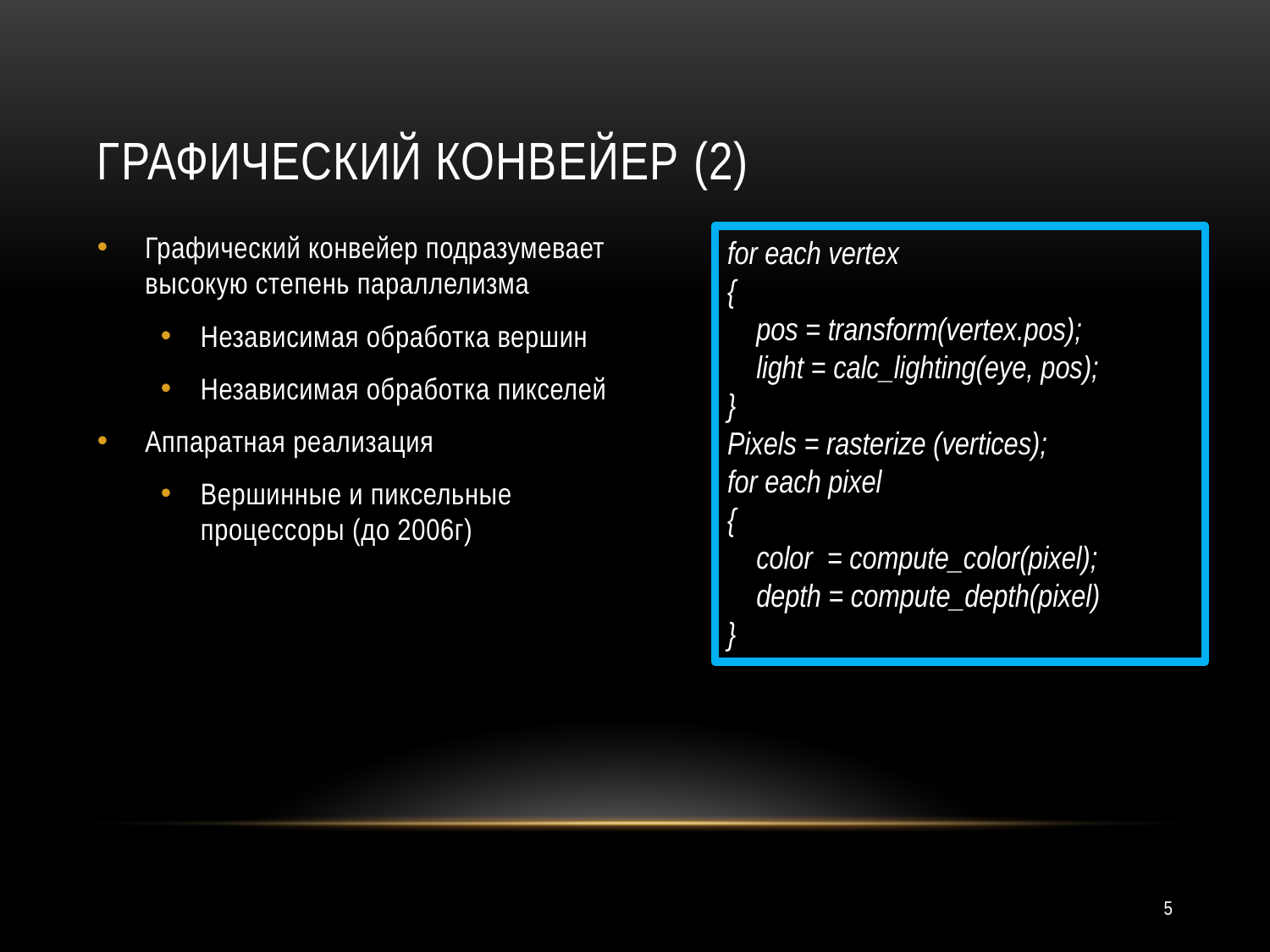

# Графический конвейер (2)
Графический конвейер подразумевает высокую степень параллелизма
Независимая обработка вершин
Независимая обработка пикселей
Аппаратная реализация
Вершинные и пиксельные процессоры (до 2006г)
for each vertex
{
    pos = transform(vertex.pos);
    light = calc_lighting(eye, pos);
}
Pixels = rasterize (vertices);
for each pixel
{
    color  = compute_color(pixel);
    depth = compute_depth(pixel)
}
5